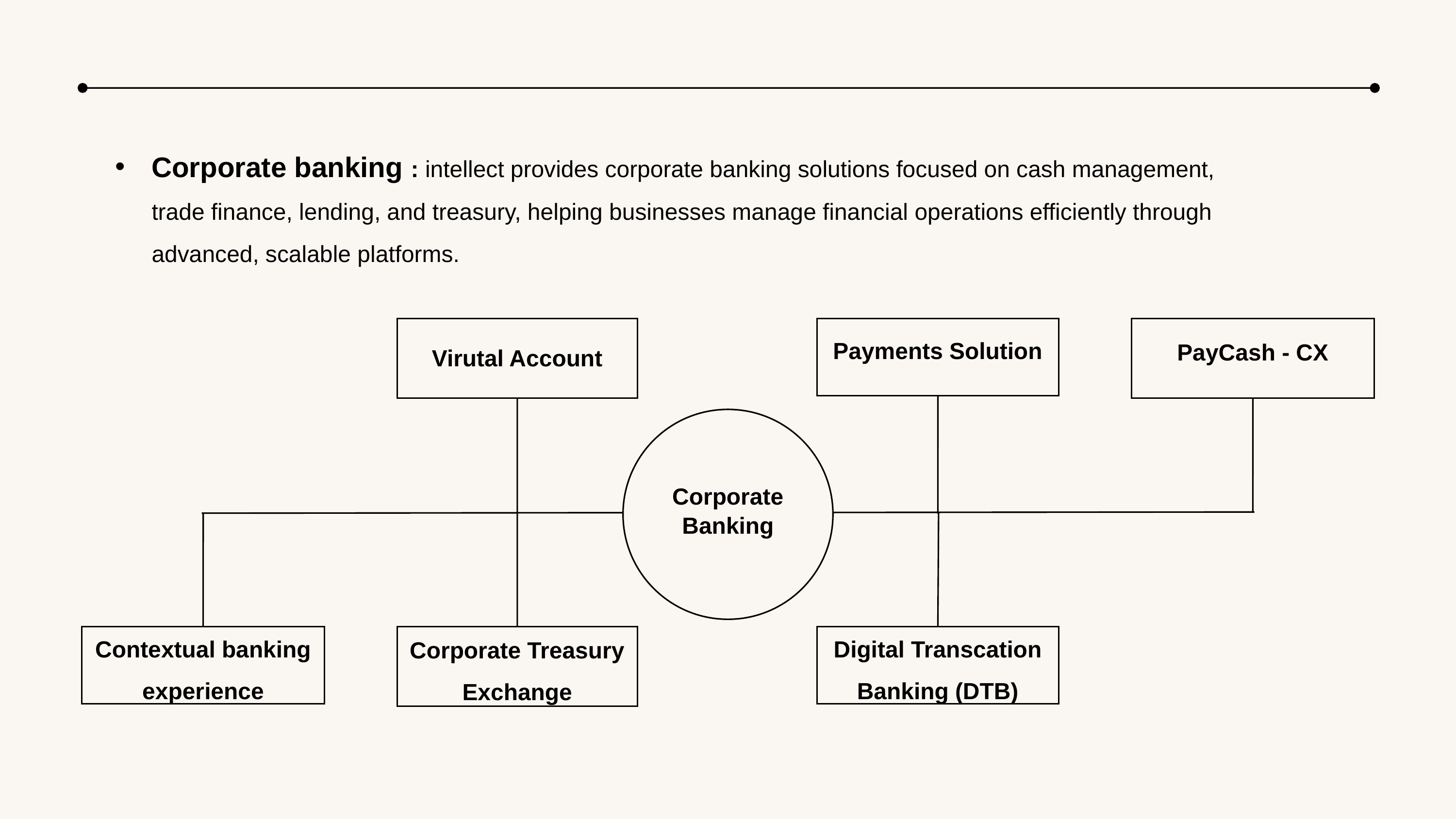

Corporate banking : intellect provides corporate banking solutions focused on cash management, trade finance, lending, and treasury, helping businesses manage financial operations efficiently through advanced, scalable platforms.

Virutal Account

Payments Solution

PayCash - CX

Corporate Banking

Contextual banking experience

Corporate Treasury Exchange

Digital Transcation Banking (DTB)